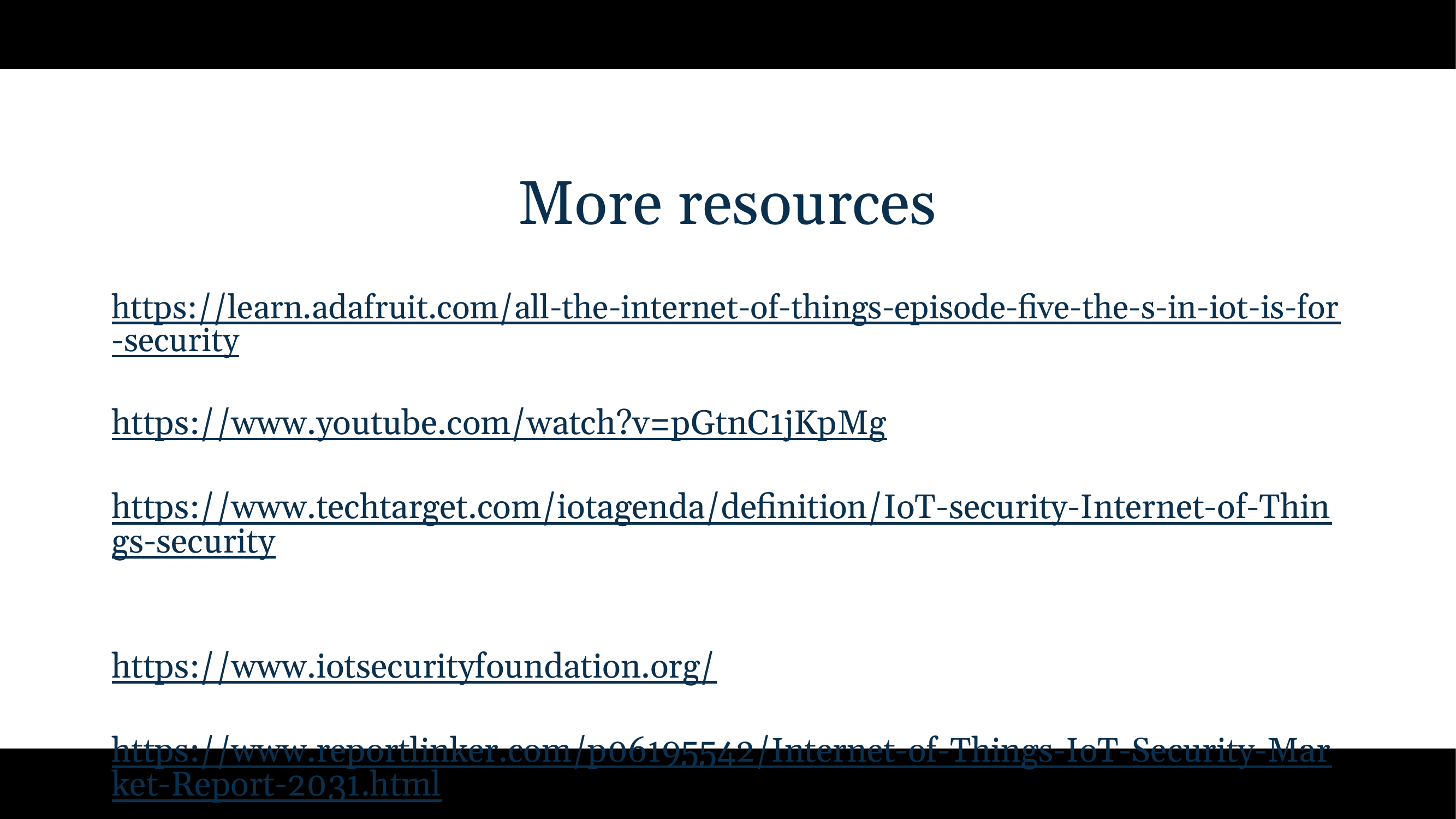

# More resources
https://learn.adafruit.com/all-the-internet-of-things-episode-five-the-s-in-iot-is-for-security
https://www.youtube.com/watch?v=pGtnC1jKpMg

https://www.techtarget.com/iotagenda/definition/IoT-security-Internet-of-Things-security

https://www.iotsecurityfoundation.org/

https://www.reportlinker.com/p06195542/Internet-of-Things-IoT-Security-Market-Report-2031.html